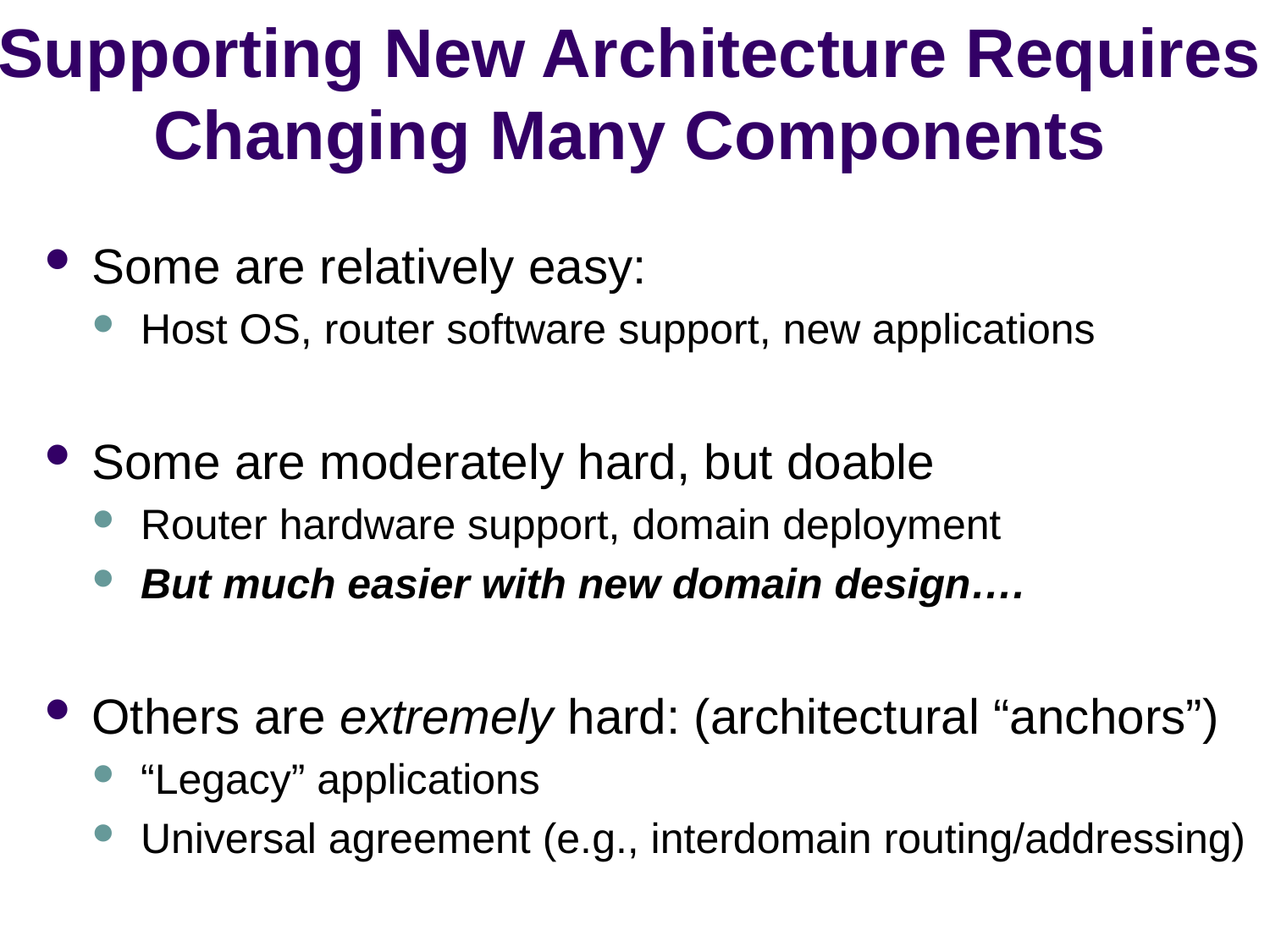

# Supporting New Architecture Requires Changing Many Components

Some are relatively easy:
Host OS, router software support, new applications

Some are moderately hard, but doable
Router hardware support, domain deployment
But much easier with new domain design….

Others are extremely hard: (architectural “anchors”)
“Legacy” applications
Universal agreement (e.g., interdomain routing/addressing)